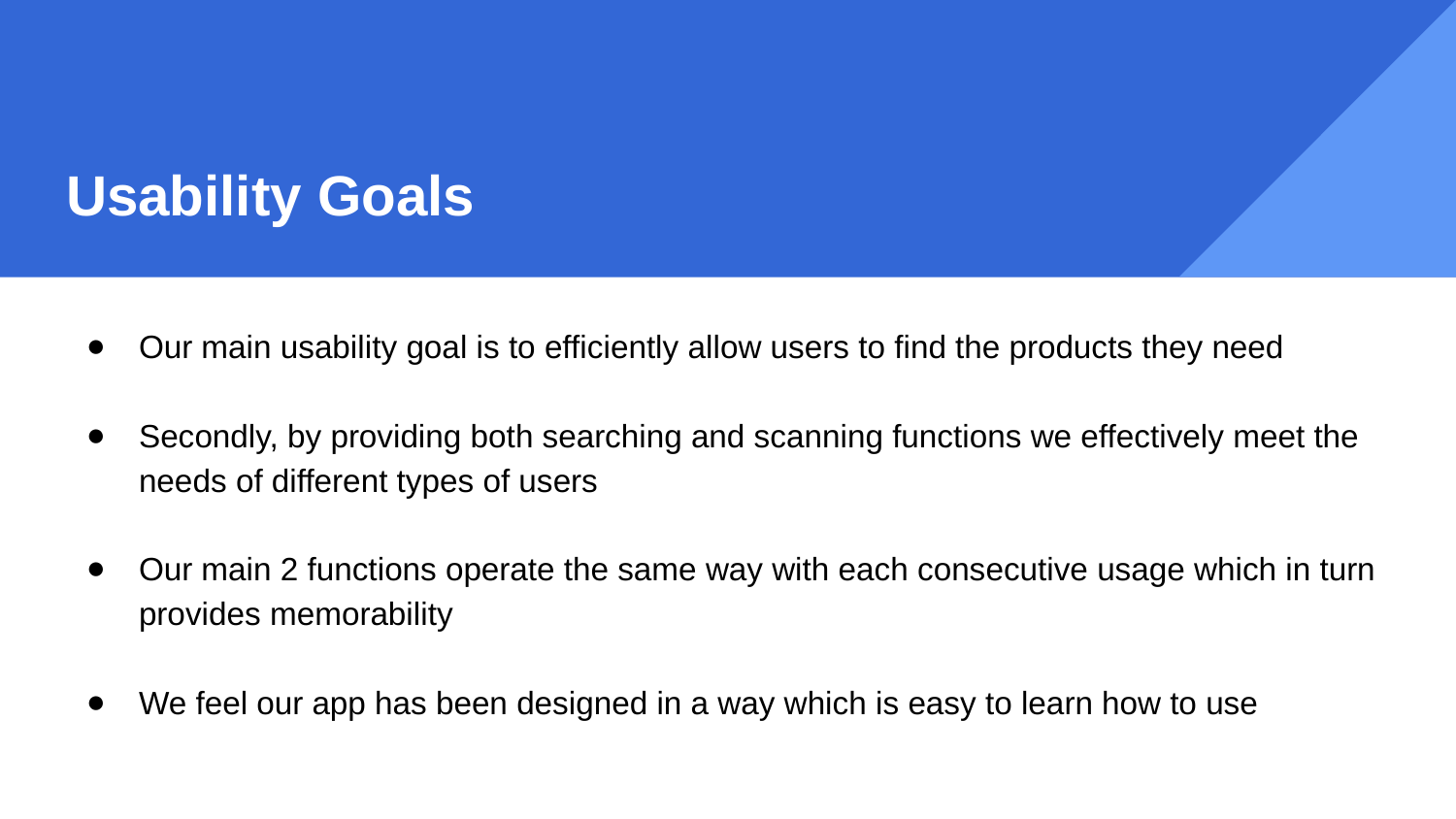

# Usability Goals
Our main usability goal is to efficiently allow users to find the products they need

Secondly, by providing both searching and scanning functions we effectively meet the needs of different types of users

Our main 2 functions operate the same way with each consecutive usage which in turn provides memorability

We feel our app has been designed in a way which is easy to learn how to use